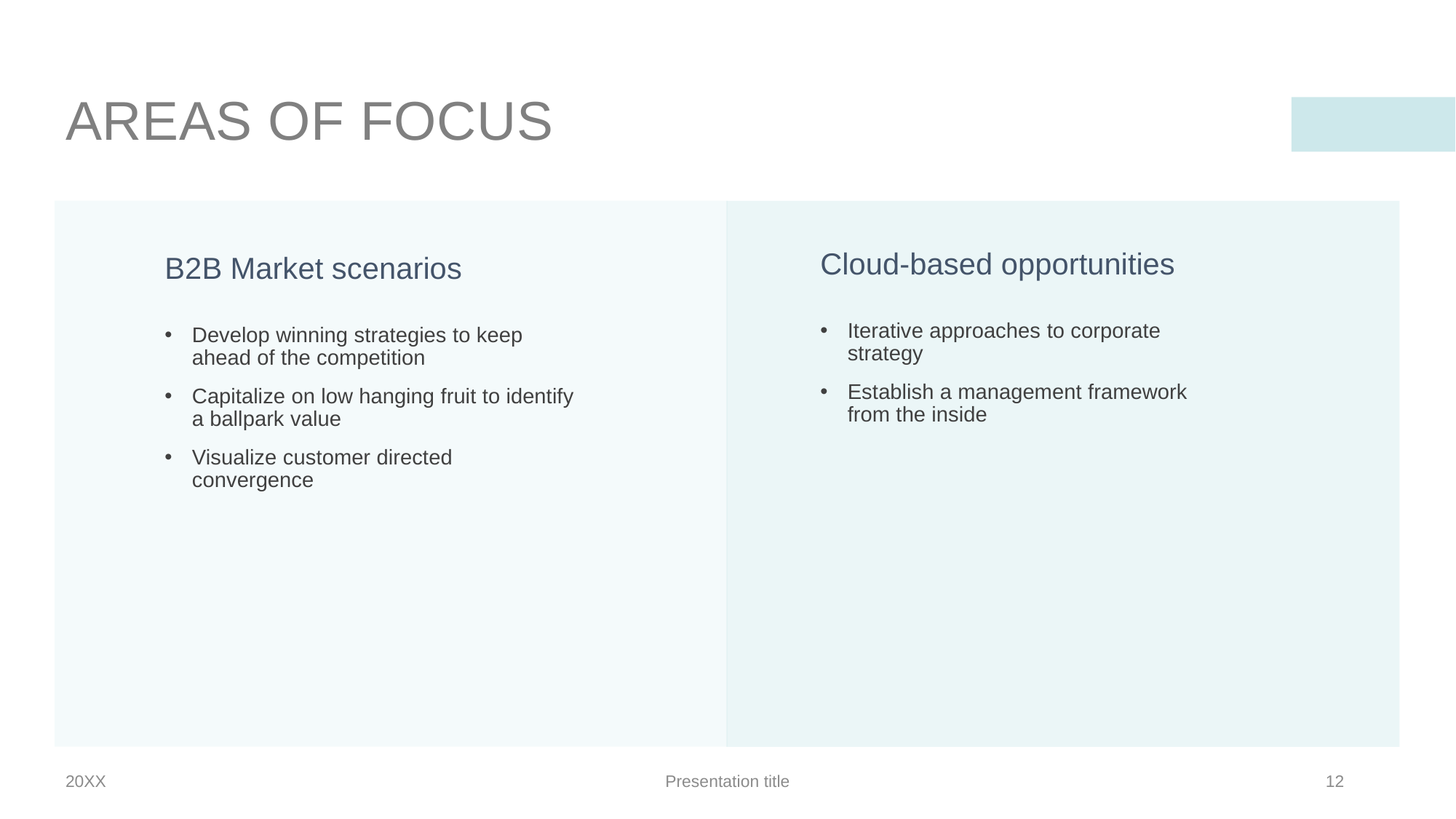

# AREAS OF FOCUS
Cloud-based opportunities
B2B Market scenarios
Iterative approaches to corporate strategy
Establish a management framework from the inside
Develop winning strategies to keep ahead of the competition
Capitalize on low hanging fruit to identify a ballpark value
Visualize customer directed convergence
20XX
Presentation title
12